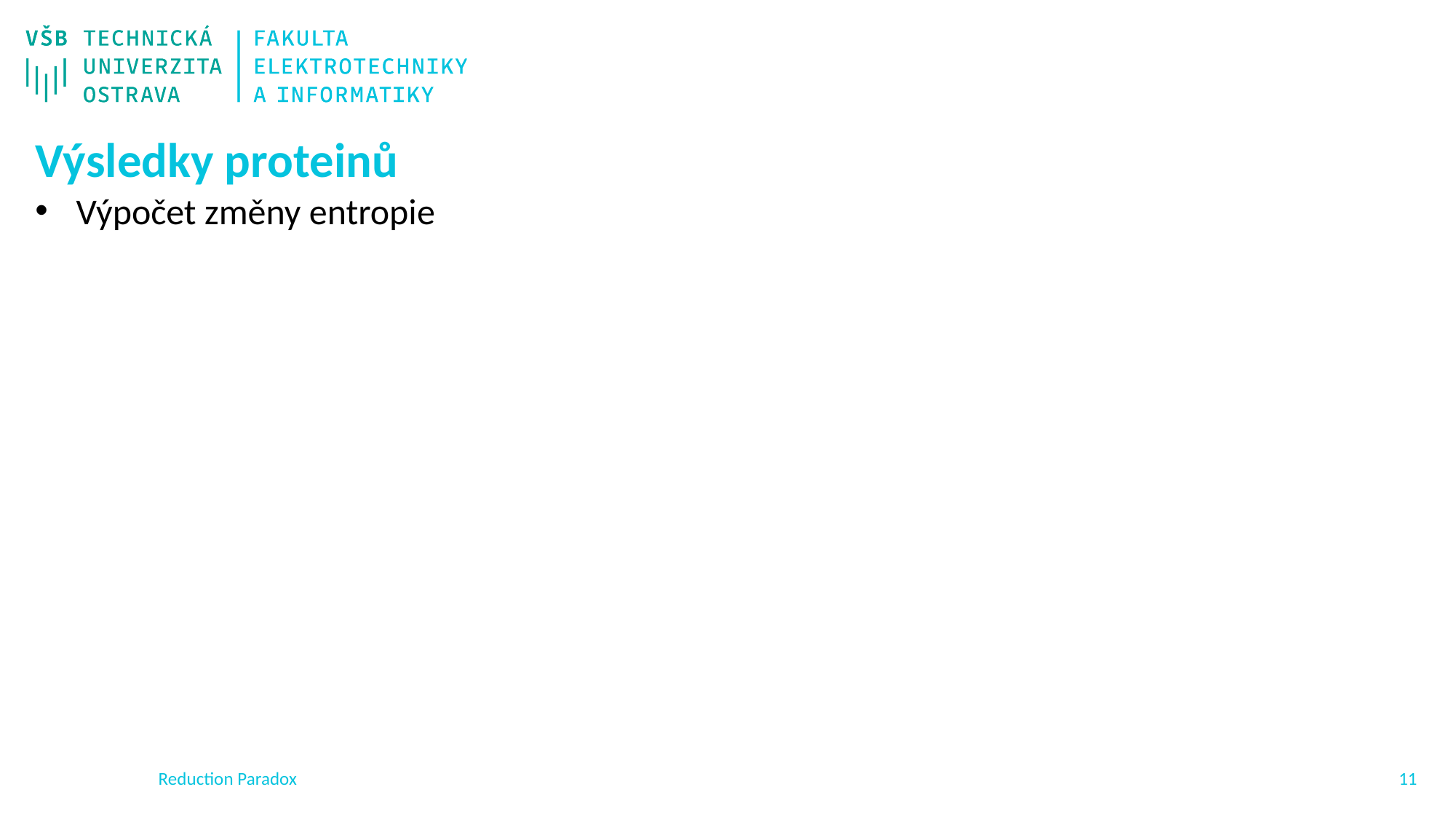

Výsledky proteinů
Výpočet změny entropie
Reduction Paradox
11